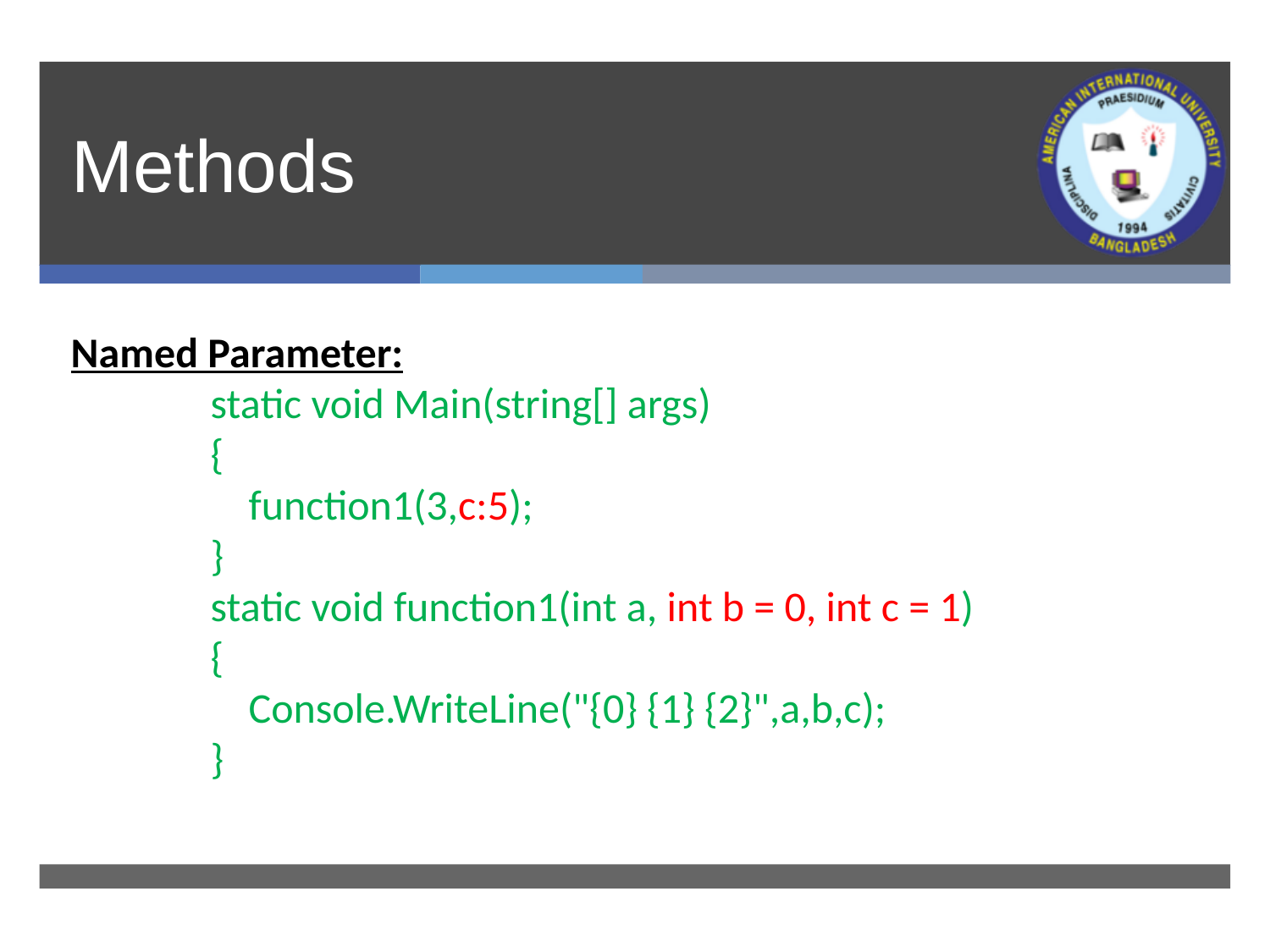

# Methods
Named Parameter:
        static void Main(string[] args)
        {
            function1(3,c:5);
        }
        static void function1(int a, int b = 0, int c = 1)
        {
            Console.WriteLine("{0} {1} {2}",a,b,c);
        }